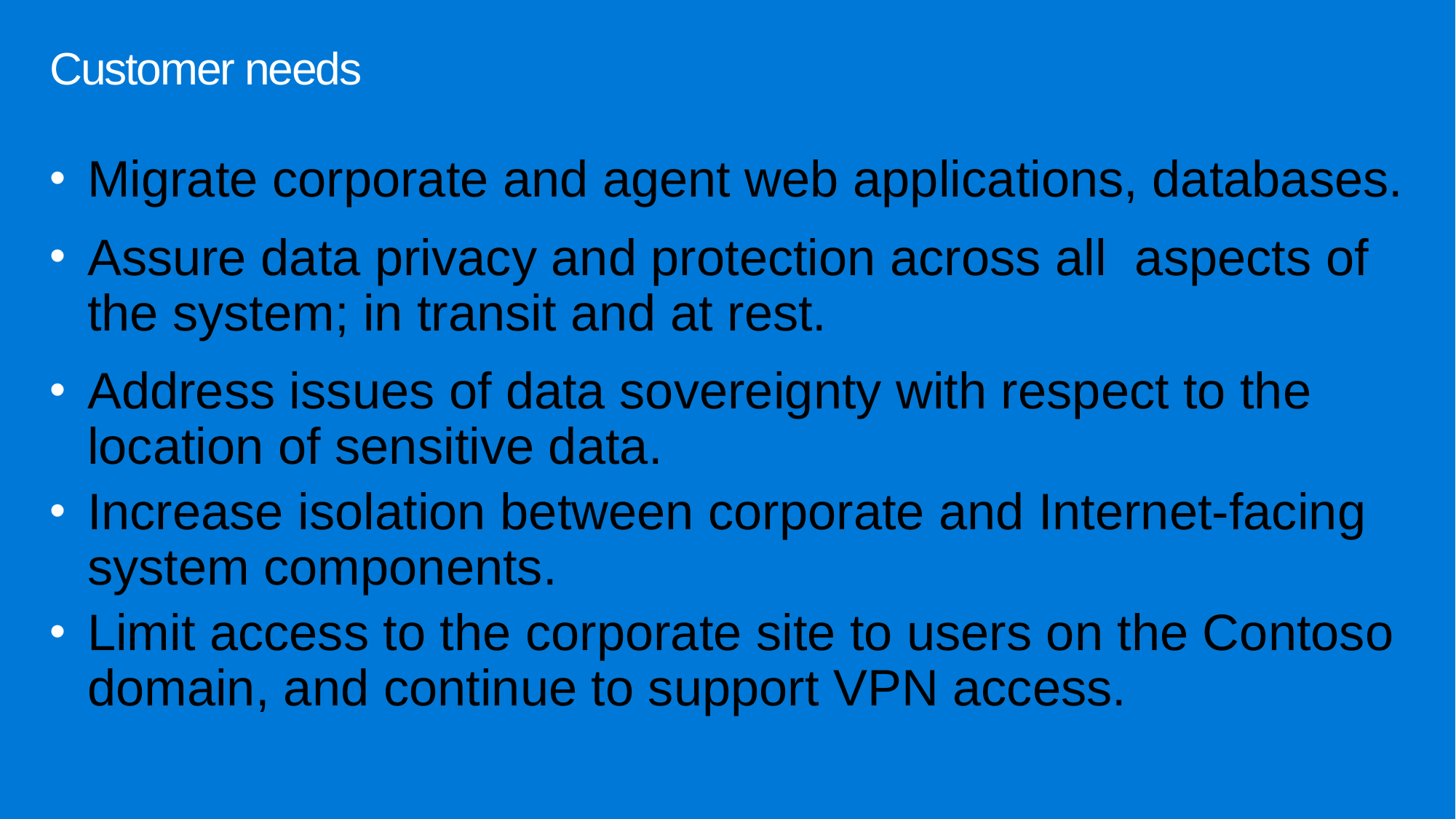

# Customer needs
Migrate corporate and agent web applications, databases.
Assure data privacy and protection across all  aspects of the system; in transit and at rest.
Address issues of data sovereignty with respect to the location of sensitive data.
Increase isolation between corporate and Internet-facing system components.
Limit access to the corporate site to users on the Contoso domain, and continue to support VPN access.